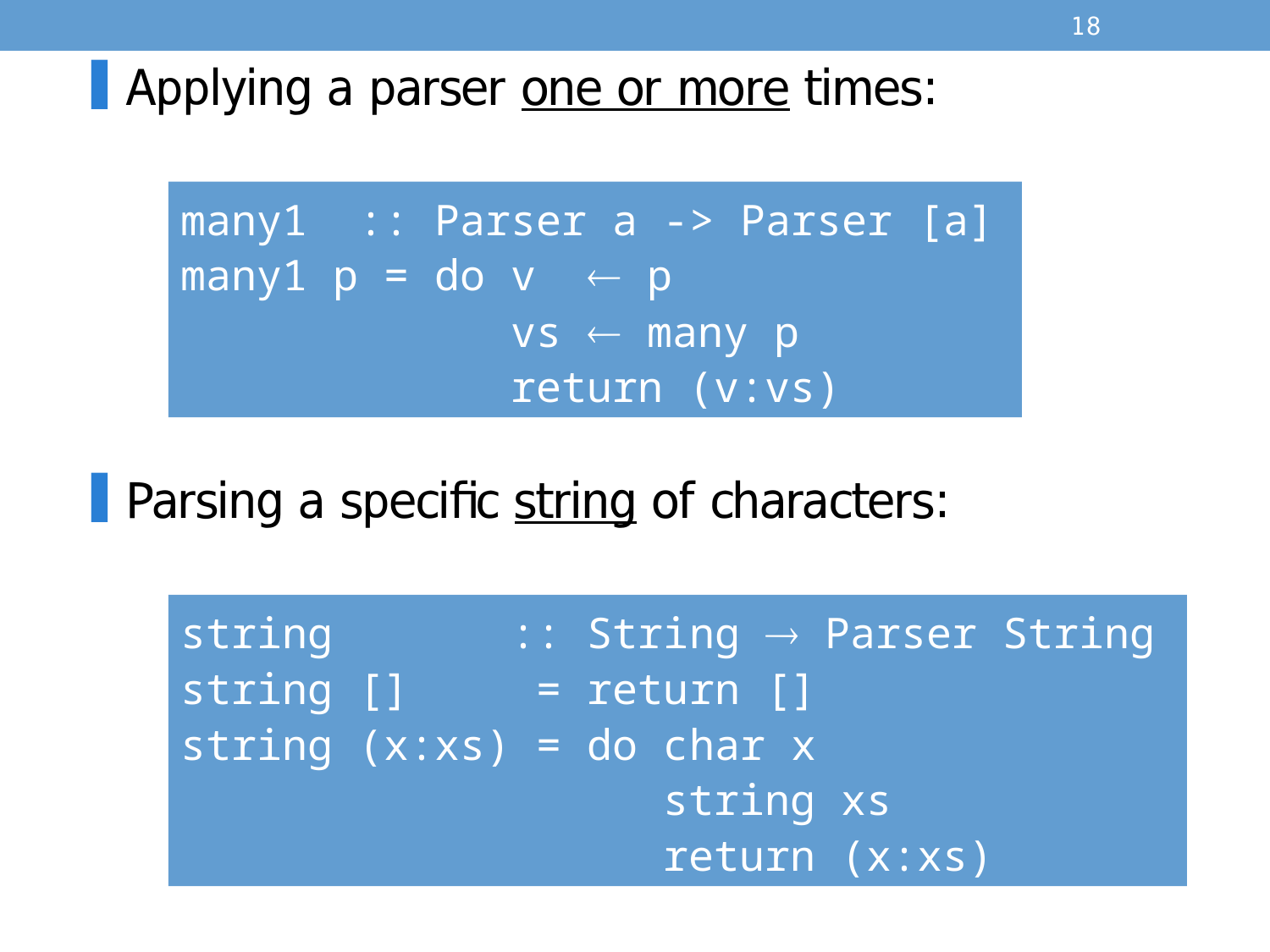

18
Applying a parser one or more times:
many1  :: Parser a -> Parser [a]
many1 p = do v  ← p
             vs ← many p
             return (v:vs)
Parsing a specific string of characters:
string       :: String → Parser String
string []     = return []
string (x:xs) = do char x
                   string xs
                   return (x:xs)